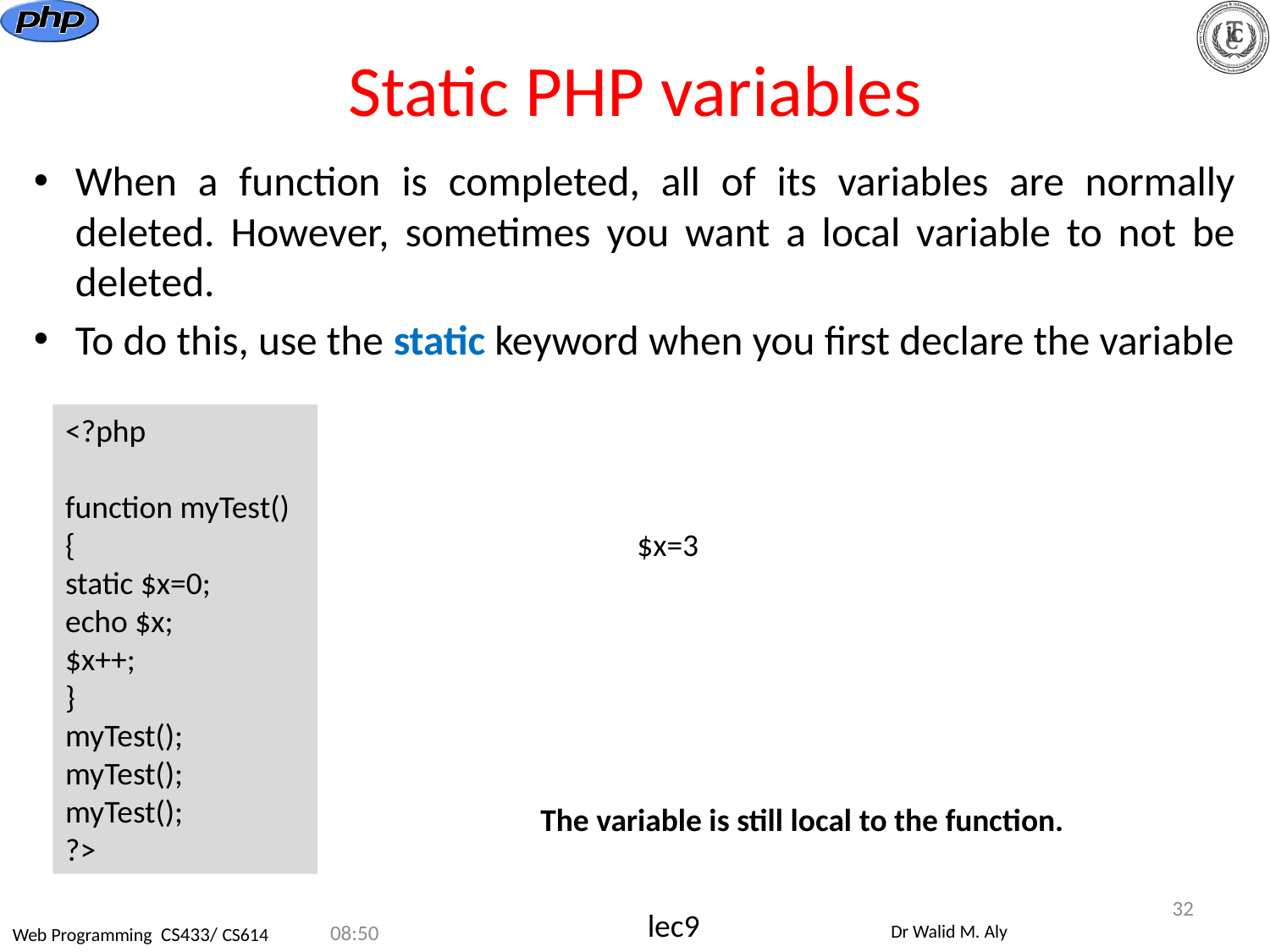

# Static PHP variables
When a function is completed, all of its variables are normally deleted. However, sometimes you want a local variable to not be deleted.
To do this, use the static keyword when you first declare the variable

<?php
function myTest()
{
static $x=0;
echo $x;
$x++;
}
myTest();
myTest();
myTest();
?>
$x=3
 The variable is still local to the function.
32